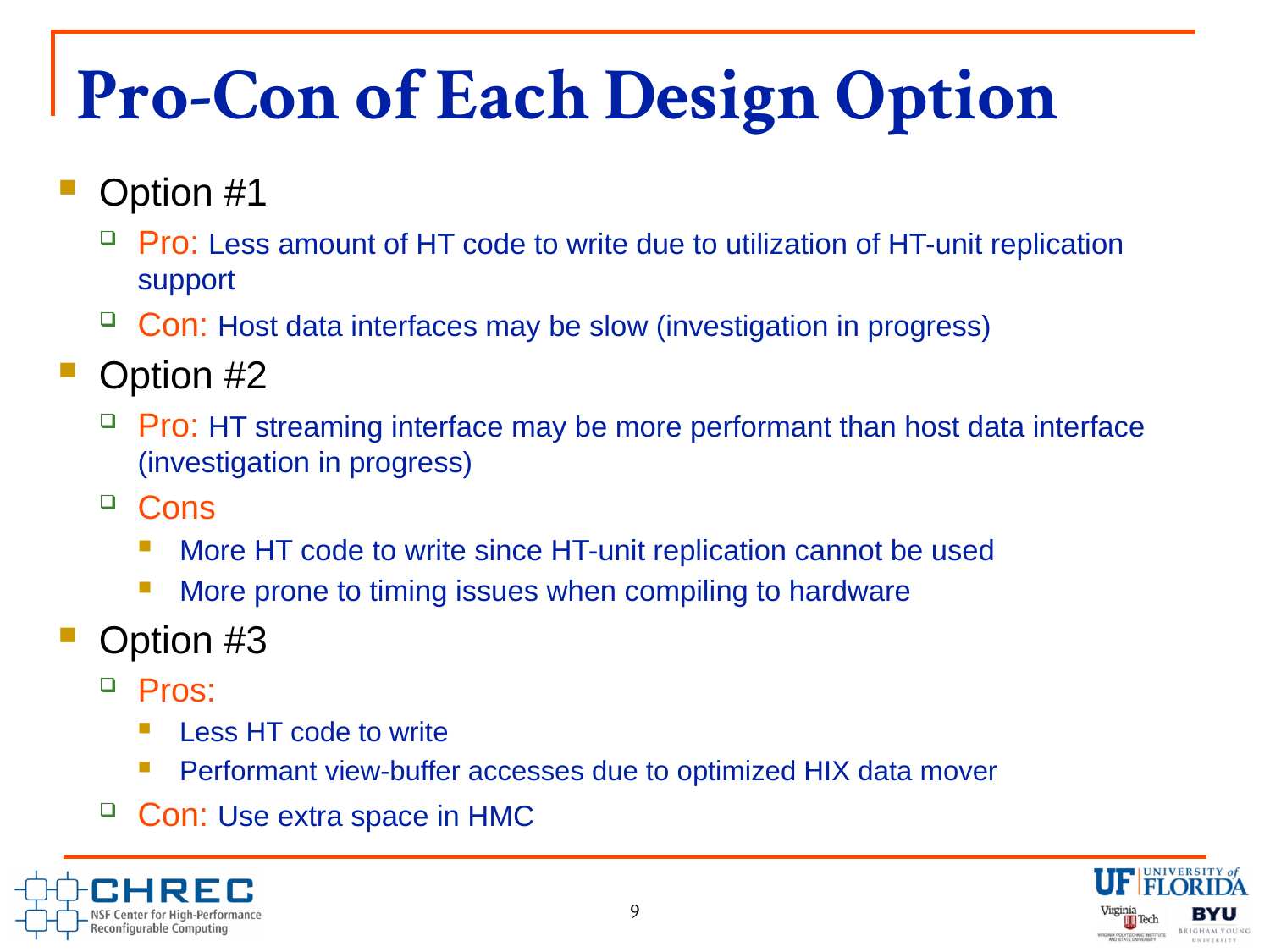

# Pro-Con of Each Design Option
Option #1
Pro: Less amount of HT code to write due to utilization of HT-unit replication support
Con: Host data interfaces may be slow (investigation in progress)
Option #2
Pro: HT streaming interface may be more performant than host data interface (investigation in progress)
Cons
More HT code to write since HT-unit replication cannot be used
More prone to timing issues when compiling to hardware
Option #3
Pros:
Less HT code to write
Performant view-buffer accesses due to optimized HIX data mover
Con: Use extra space in HMC

9